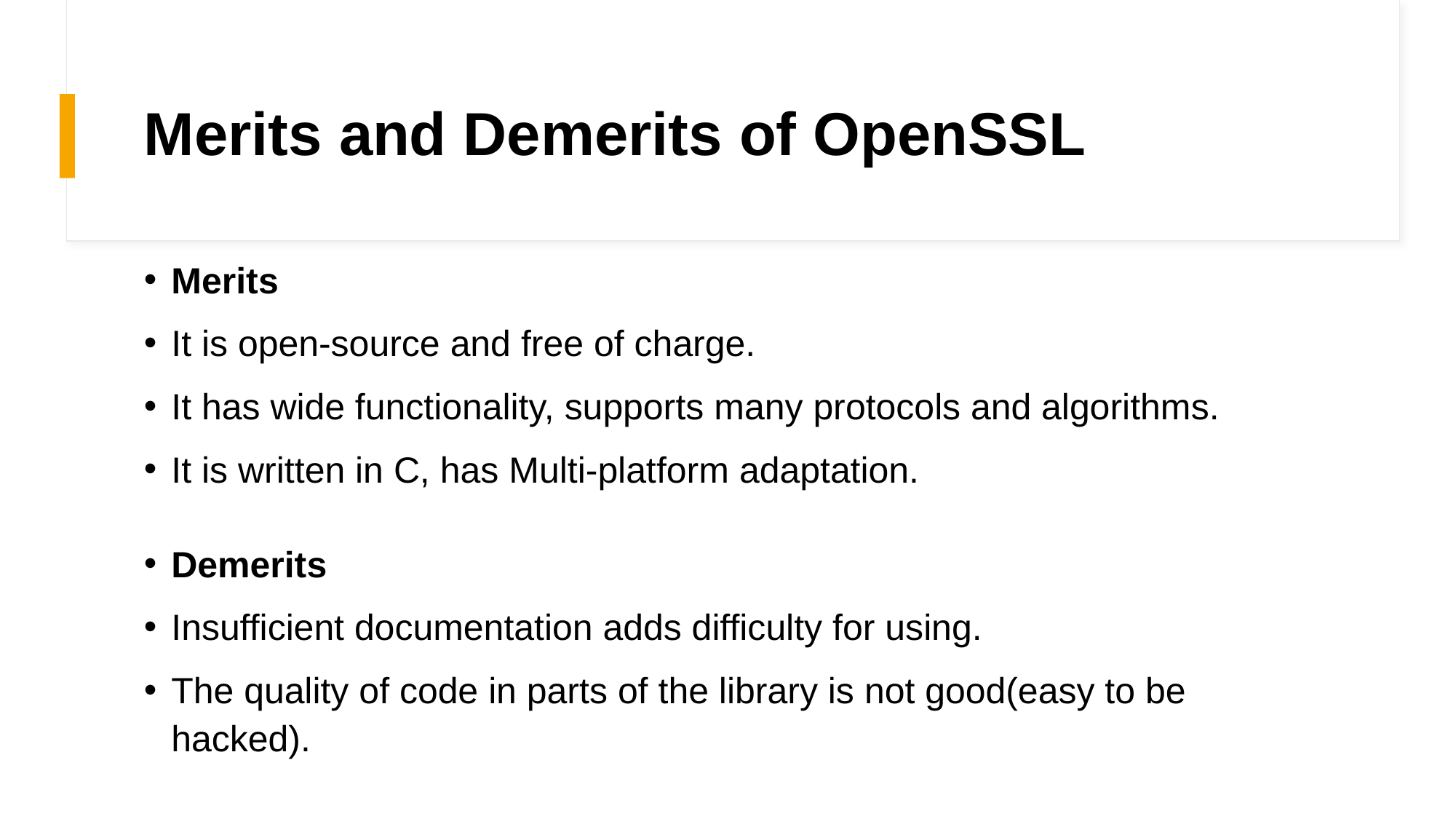

# Merits and Demerits of OpenSSL
Merits
It is open-source and free of charge.
It has wide functionality, supports many protocols and algorithms.
It is written in C, has Multi-platform adaptation.

Demerits
Insufficient documentation adds difficulty for using.
The quality of code in parts of the library is not good(easy to be hacked).